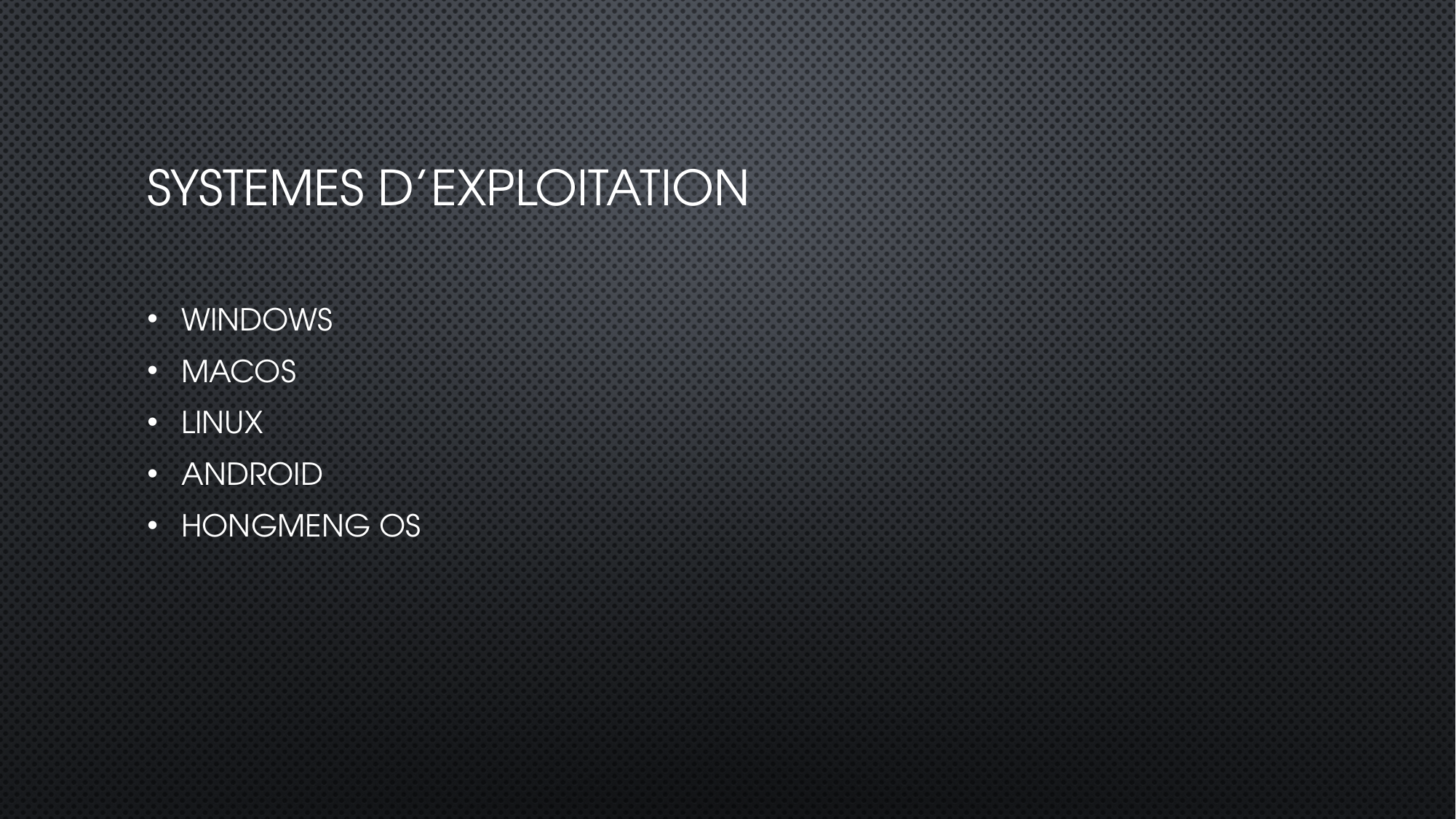

# Systemes D’Exploitation
Windows
MacOs
Linux
Android
Hongmeng OS